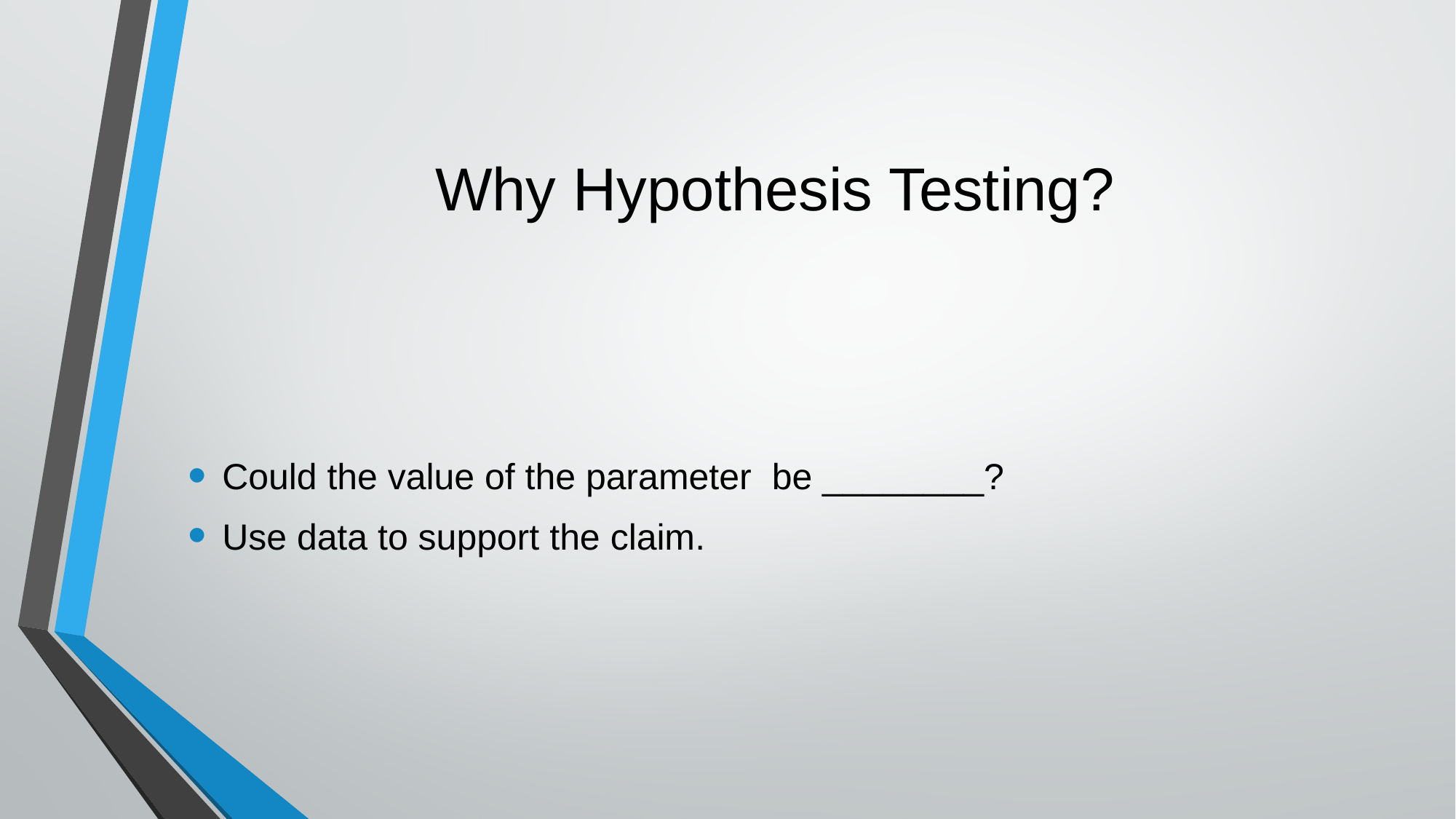

# Why Hypothesis Testing?
Could the value of the parameter  be ________?
Use data to support the claim.